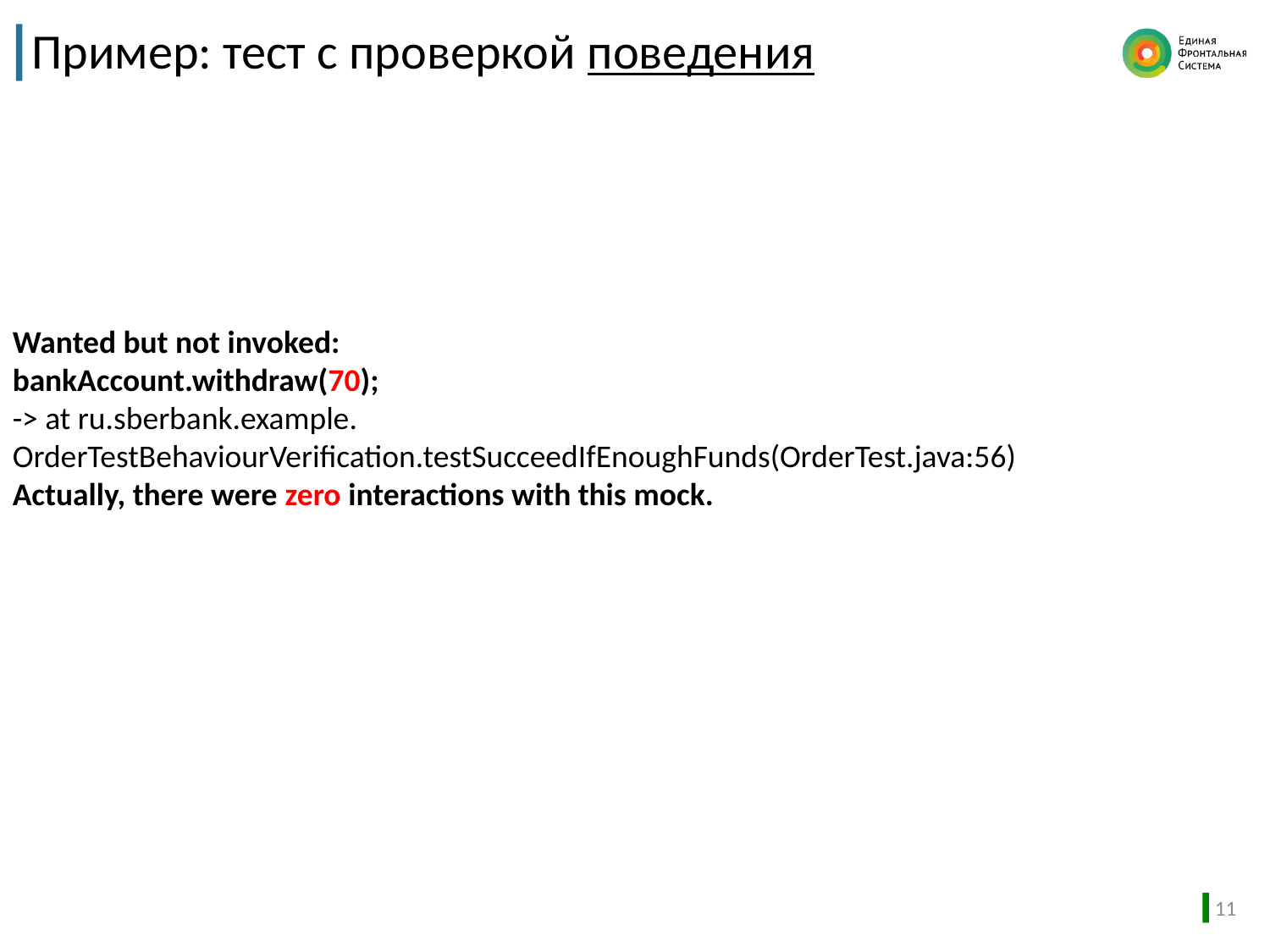

# Пример: тест с проверкой поведения
Wanted but not invoked:
bankAccount.withdraw(70);
-> at ru.sberbank.example. OrderTestBehaviourVerification.testSucceedIfEnoughFunds(OrderTest.java:56)
Actually, there were zero interactions with this mock.
11